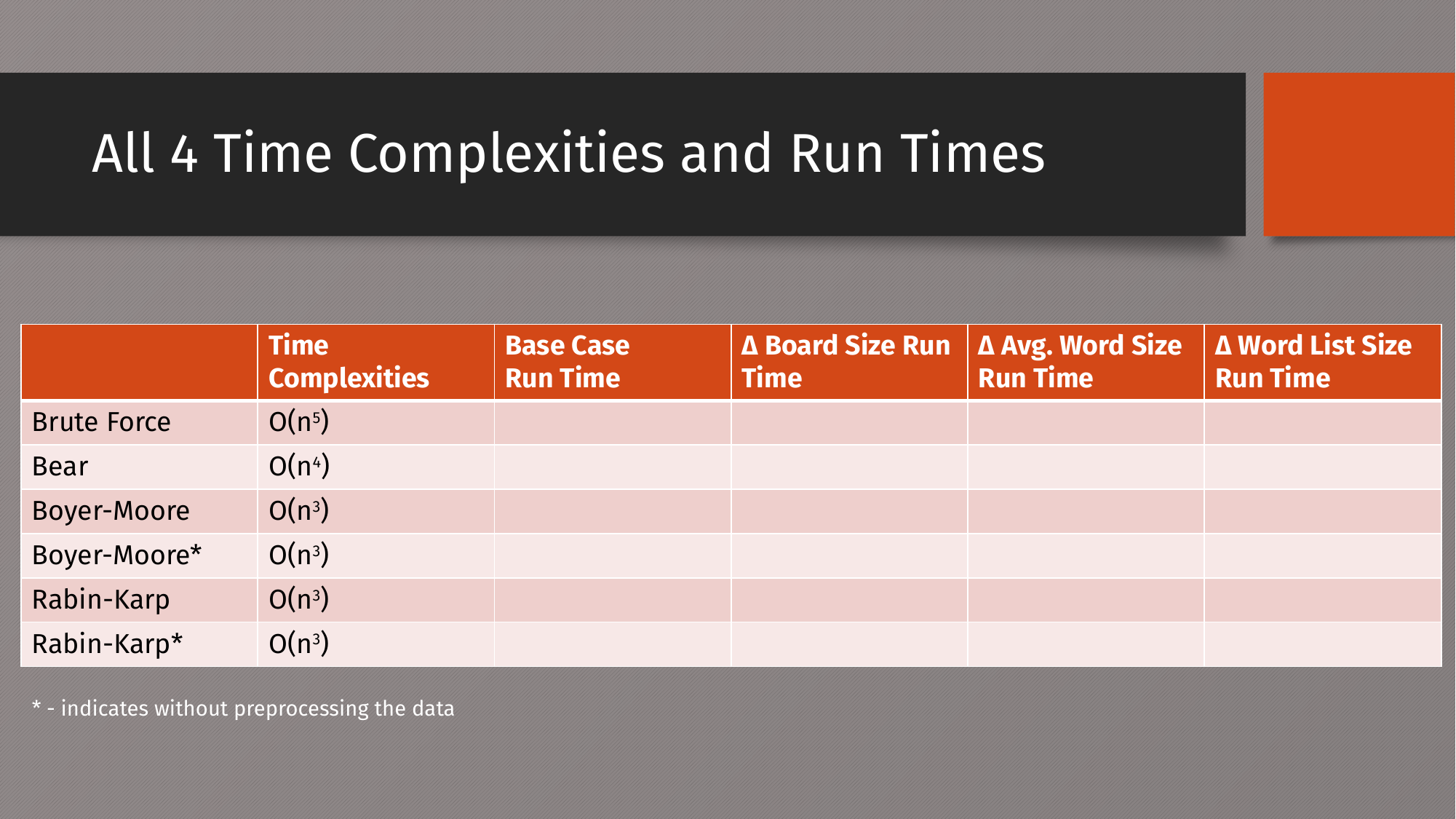

# All 4 Time Complexities and Run Times
|  | Time Complexities | Base Case Run Time | Δ Board Size Run Time | Δ Avg. Word Size Run Time | Δ Word List Size Run Time |
| --- | --- | --- | --- | --- | --- |
| Brute Force | O(n5) |  |  |  |  |
| Bear | O(n4) |  |  |  |  |
| Boyer-Moore | O(n3) |  |  |  |  |
| Boyer-Moore\* | O(n3) |  |  |  |  |
| Rabin-Karp | O(n3) |  |  |  |  |
| Rabin-Karp\* | O(n3) |  |  |  |  |
* - indicates without preprocessing the data